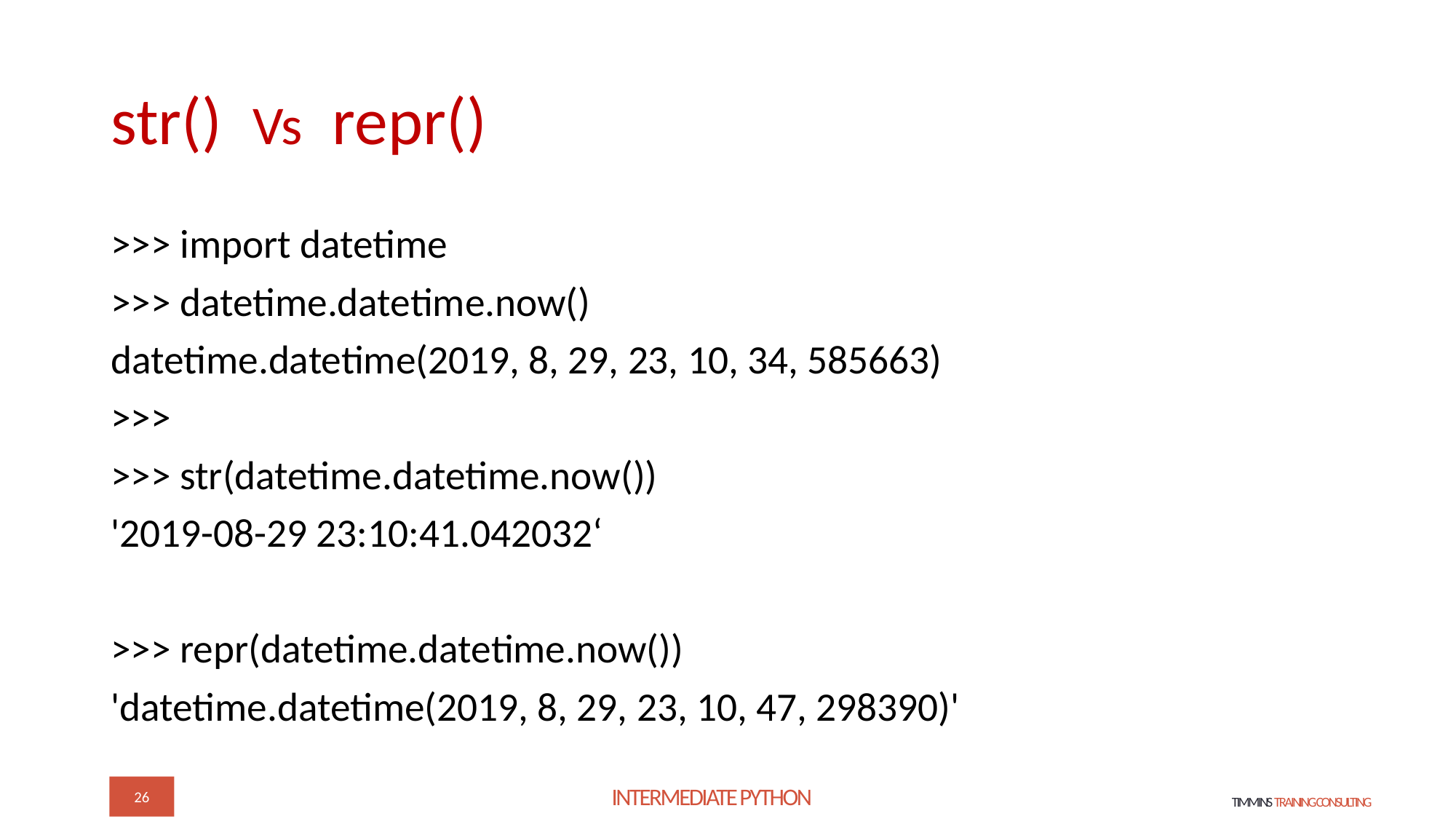

# str()  Vs  repr()
>>> import datetime
>>> datetime.datetime.now()
datetime.datetime(2019, 8, 29, 23, 10, 34, 585663)
>>>
>>> str(datetime.datetime.now())
'2019-08-29 23:10:41.042032‘

>>> repr(datetime.datetime.now())
'datetime.datetime(2019, 8, 29, 23, 10, 47, 298390)'